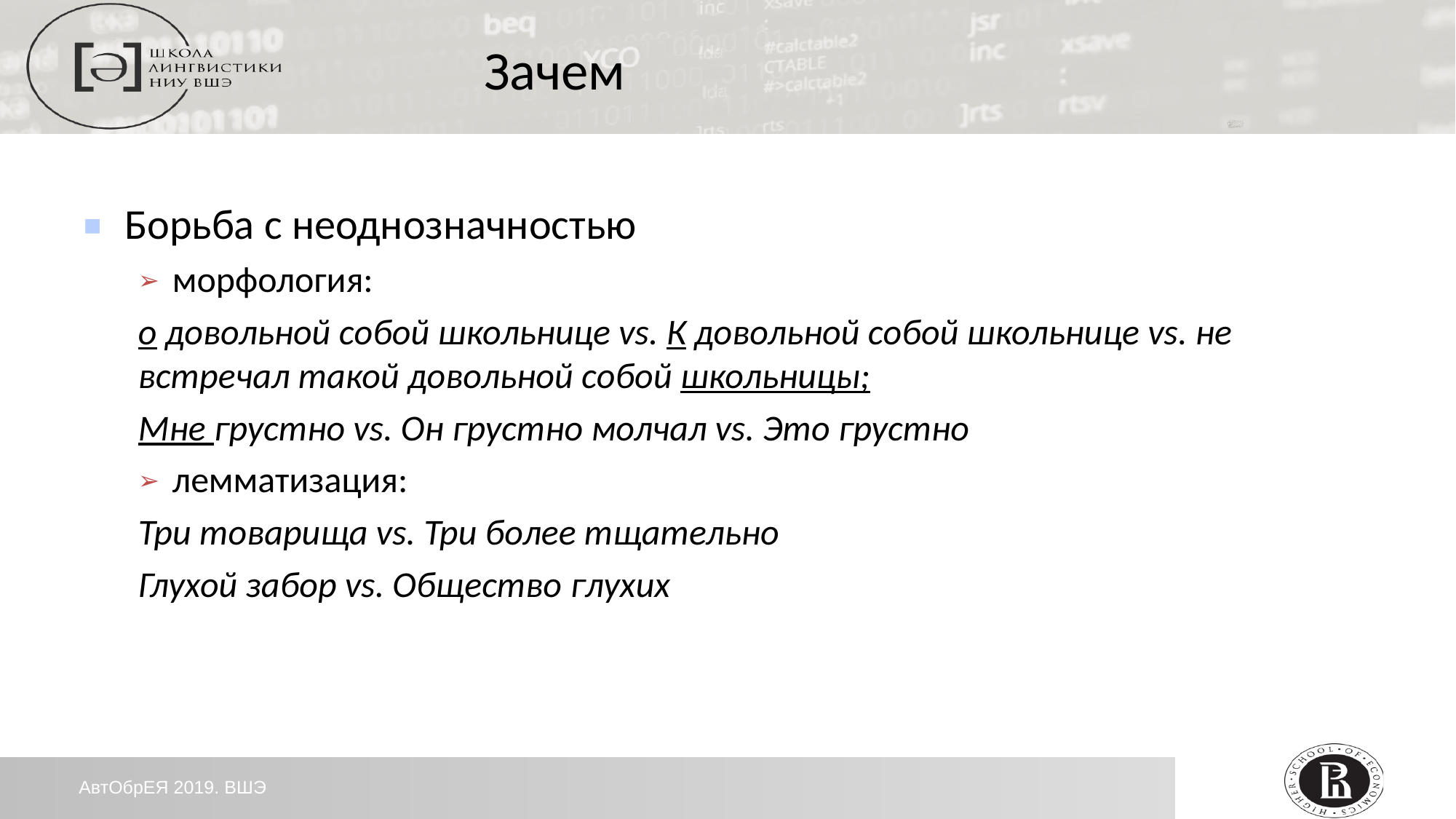

Зачем
Борьба с неоднозначностью
морфология:
о довольной собой школьнице vs. К довольной собой школьнице vs. не встречал такой довольной собой школьницы;
Мне грустно vs. Он грустно молчал vs. Это грустно
лемматизация:
Три товарища vs. Три более тщательно
Глухой забор vs. Общество глухих
АвтОбрЕЯ 2019. ВШЭ
2